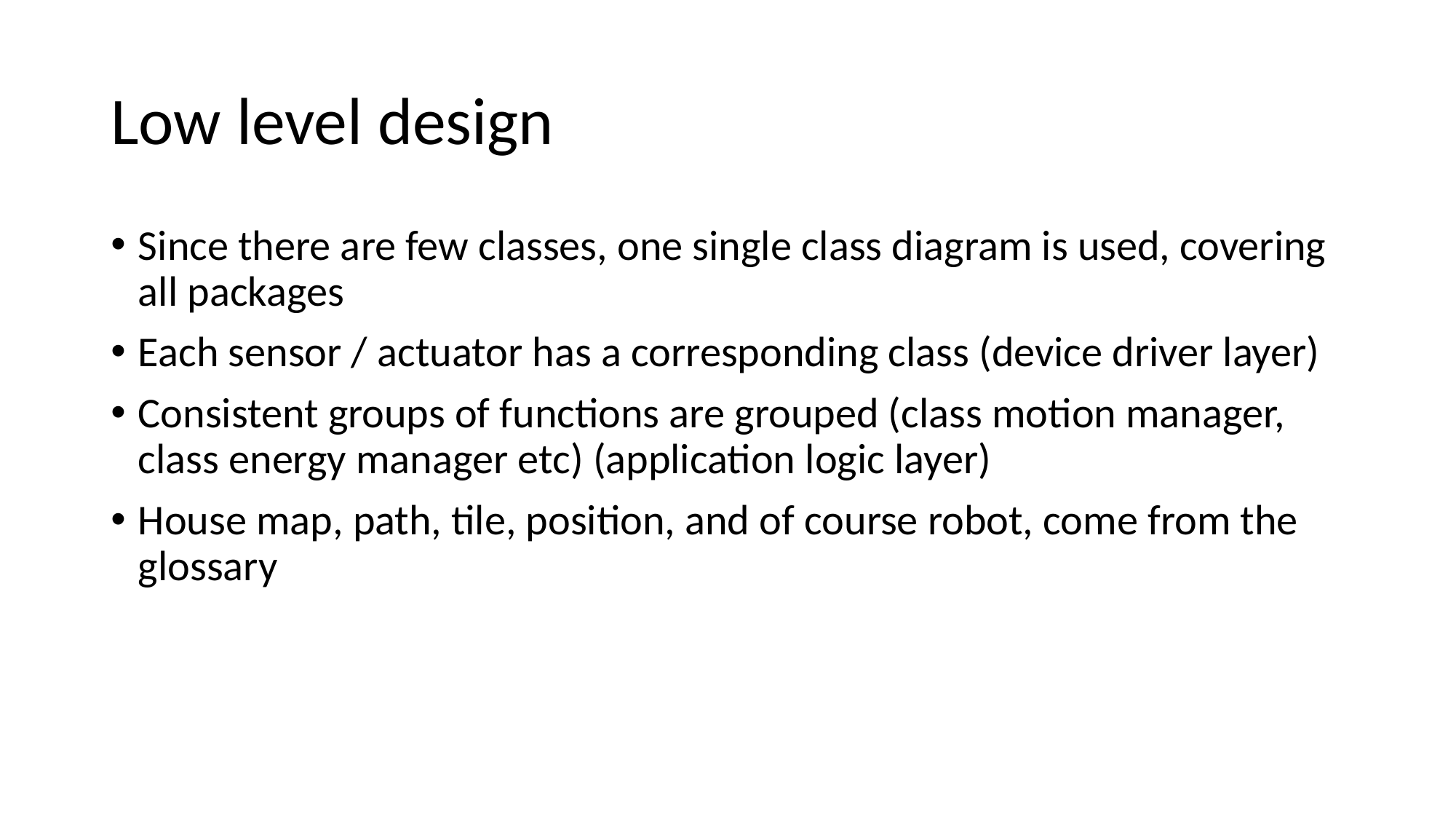

# Low level design
Since there are few classes, one single class diagram is used, covering all packages
Each sensor / actuator has a corresponding class (device driver layer)
Consistent groups of functions are grouped (class motion manager, class energy manager etc) (application logic layer)
House map, path, tile, position, and of course robot, come from the glossary